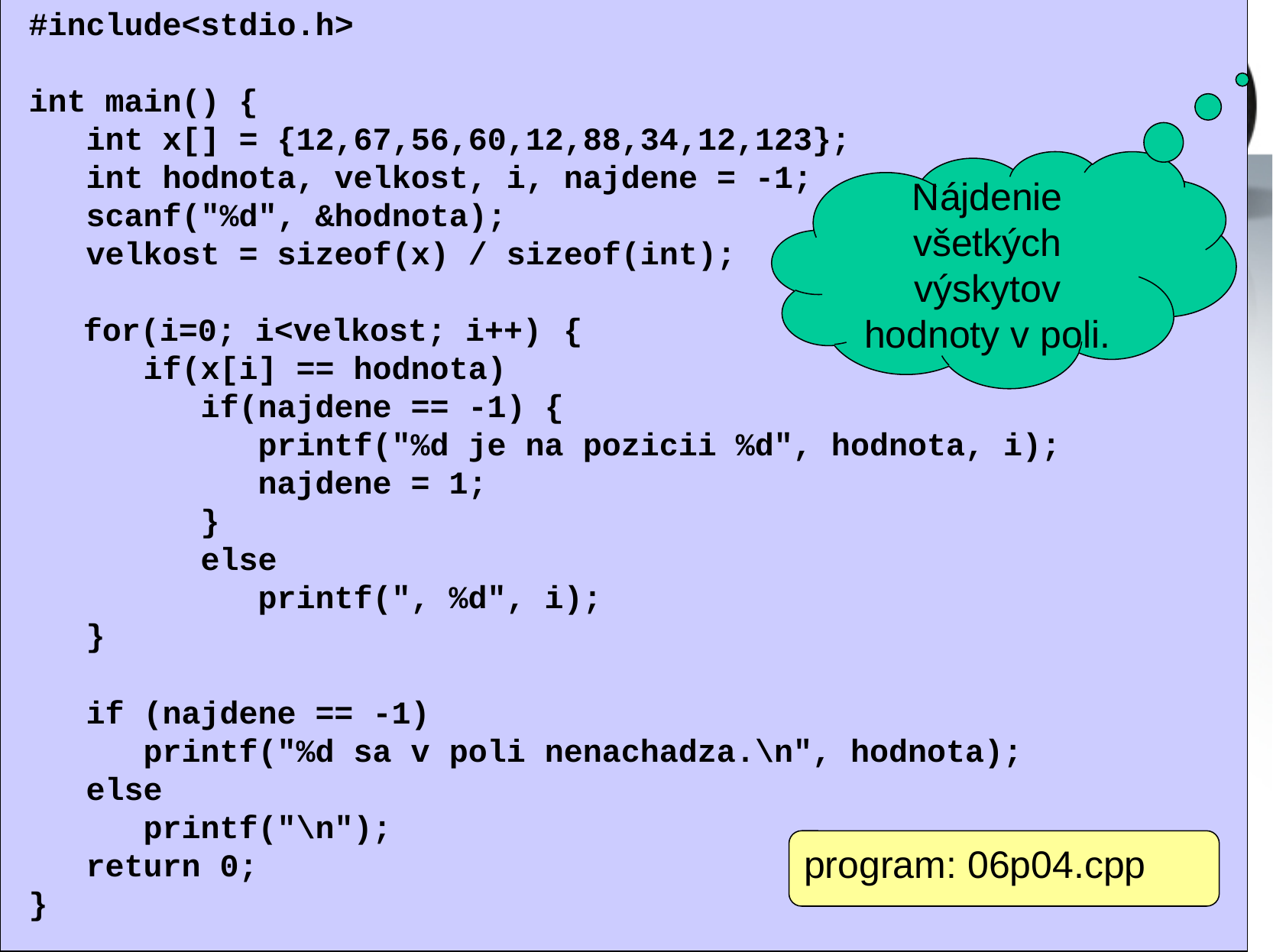

#include<stdio.h>

int main() {
   int x[] = {12,67,56,60,12,88,34,12,123};
   int hodnota, velkost, i, najdene = -1;
   scanf("%d", &hodnota);
   velkost = sizeof(x) / sizeof(int);

                            {
      if(x[i] == hodnota)
         if(najdene == -1) {
            printf("%d je na pozicii %d", hodnota, i);
            najdene = 1;
         }
         else
            printf(", %d", i);
   }

   if (najdene == -1)
      printf("%d sa v poli nenachadza.\n", hodnota);
   else
      printf("\n");
   return 0;
}
Nájdenie všetkých výskytov hodnoty v poli.
for(i=0; i<velkost; i++)
program: 06p04.cpp